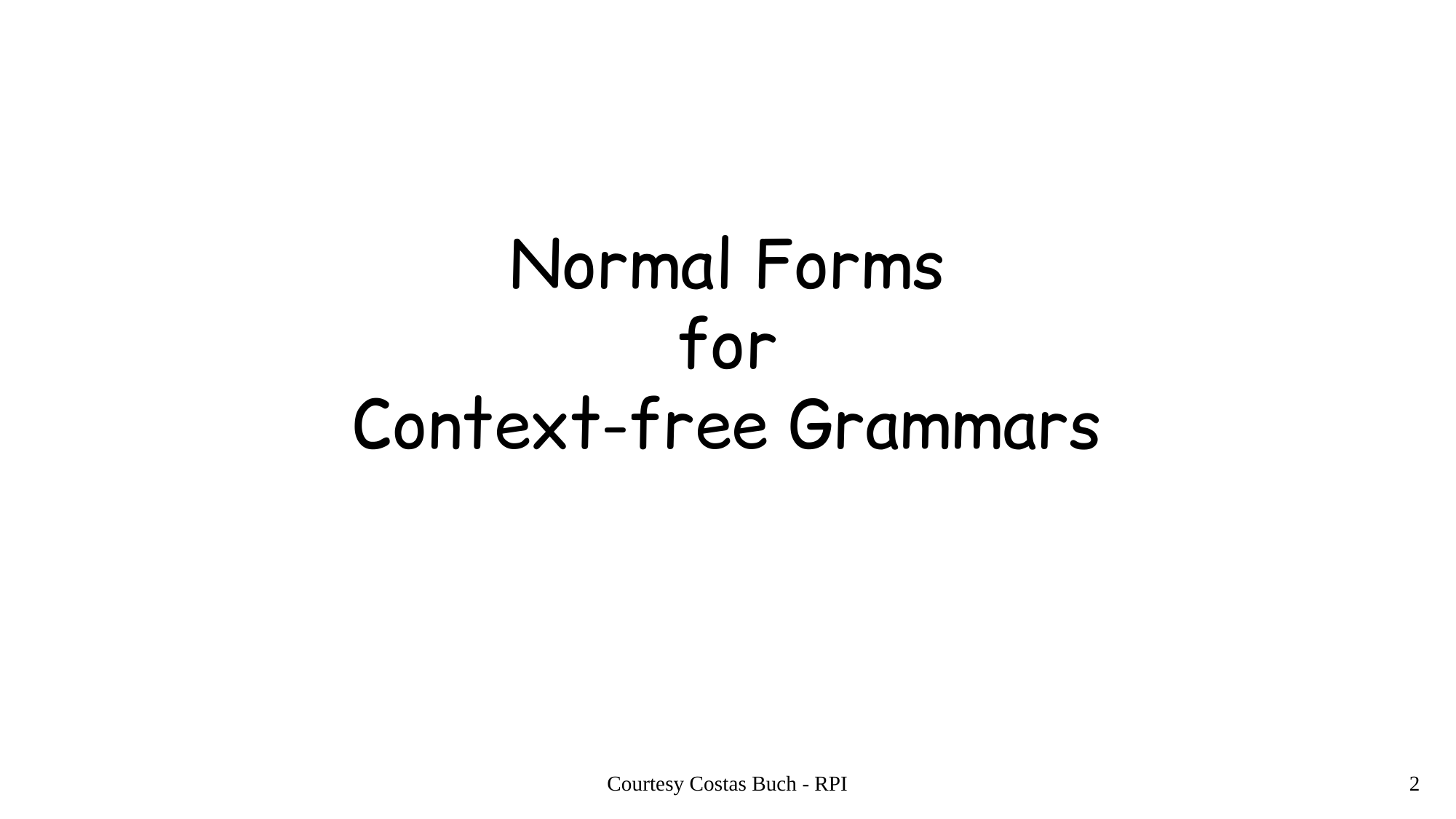

# Normal Forms for Context-free Grammars

Courtesy Costas Buch - RPI
2